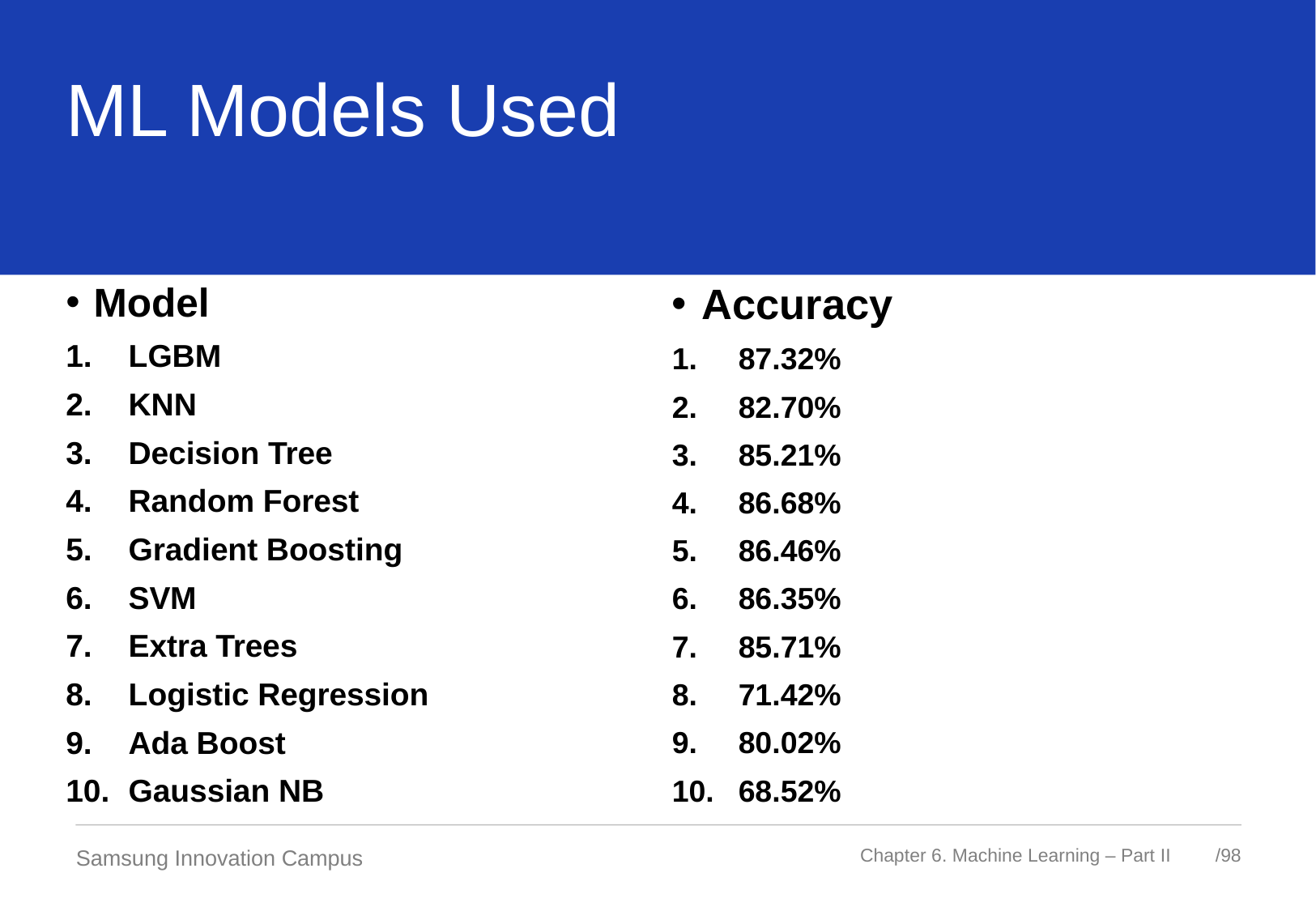

# ML Models Used
Model
LGBM
KNN
Decision Tree
Random Forest
Gradient Boosting
SVM
Extra Trees
Logistic Regression
Ada Boost
Gaussian NB

Accuracy
87.32%
82.70%
85.21%
86.68%
86.46%
86.35%
85.71%
71.42%
80.02%
68.52%